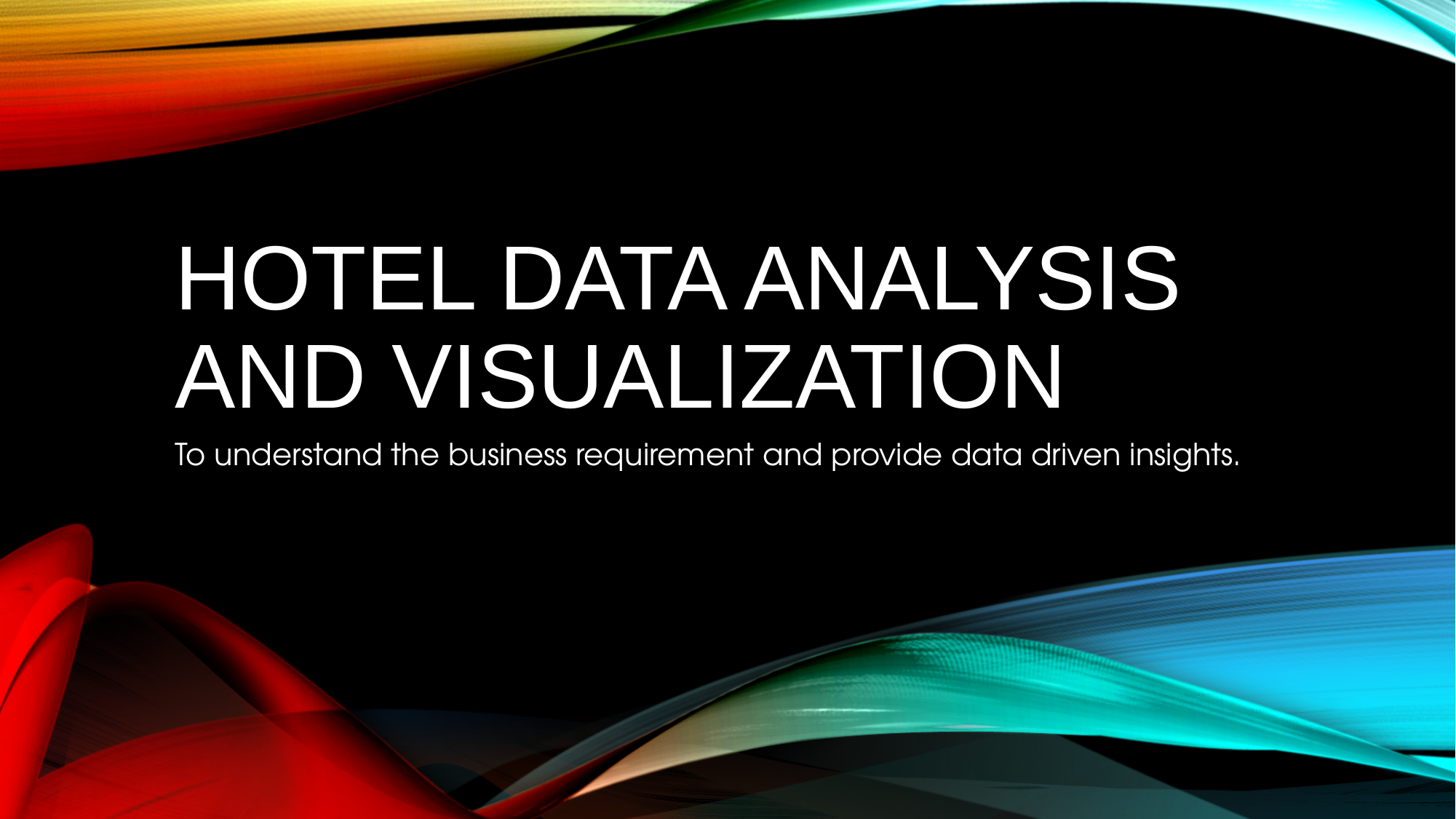

# Hotel Data Analysis and Visualization
To understand the business requirement and provide data driven insights.